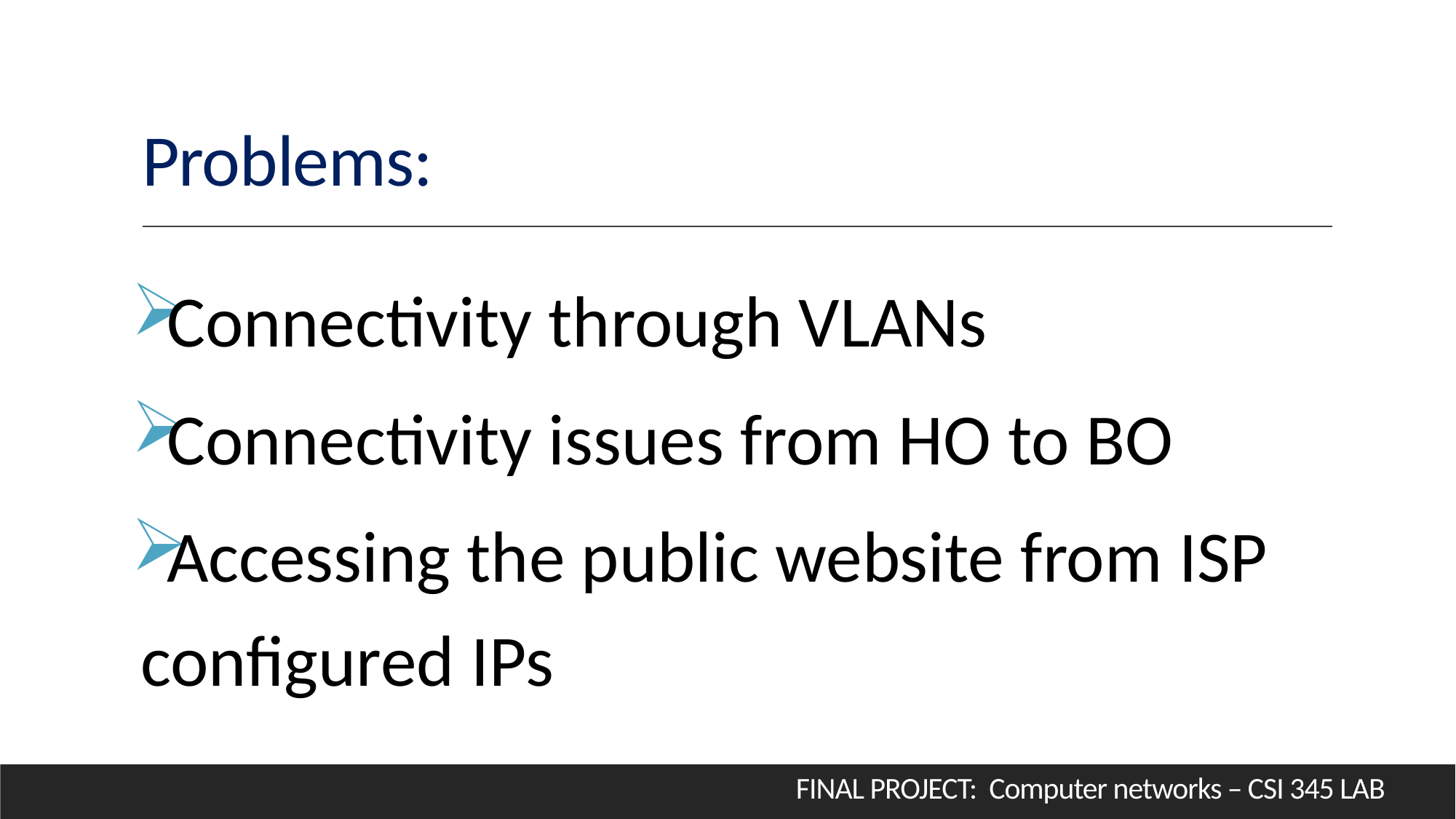

# Problems:
Connectivity through VLANs
Connectivity issues from HO to BO
Accessing the public website from ISP configured IPs
FINAL PROJECT:  Computer networks – CSI 345 LAB